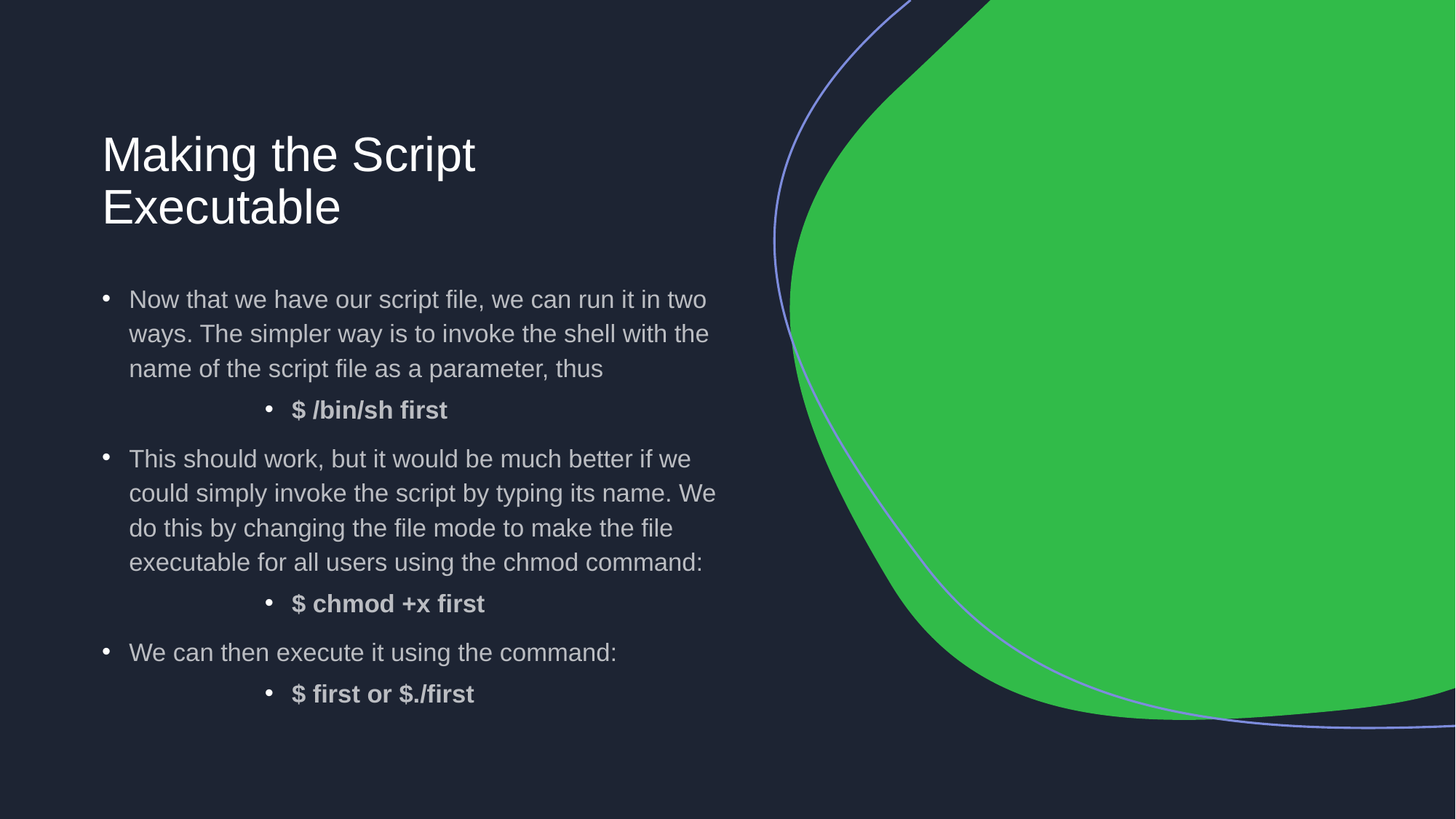

# Making the Script Executable
Now that we have our script file, we can run it in two ways. The simpler way is to invoke the shell with the name of the script file as a parameter, thus
$ /bin/sh first
This should work, but it would be much better if we could simply invoke the script by typing its name. We do this by changing the file mode to make the file executable for all users using the chmod command:
$ chmod +x first
We can then execute it using the command:
$ first or $./first